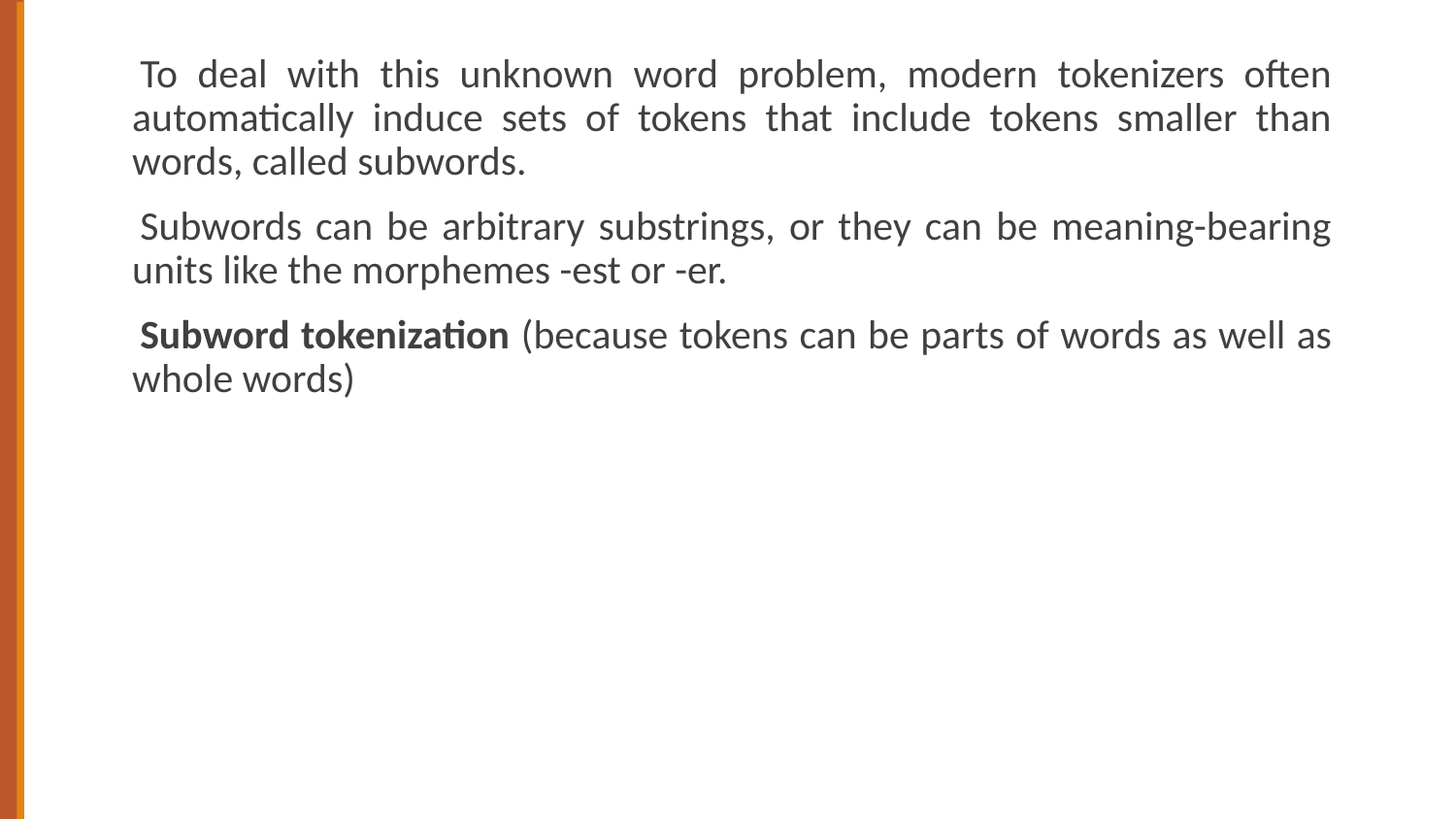

To deal with this unknown word problem, modern tokenizers often automatically induce sets of tokens that include tokens smaller than words, called subwords.
Subwords can be arbitrary substrings, or they can be meaning-bearing units like the morphemes -est or -er.
Subword tokenization (because tokens can be parts of words as well as whole words)